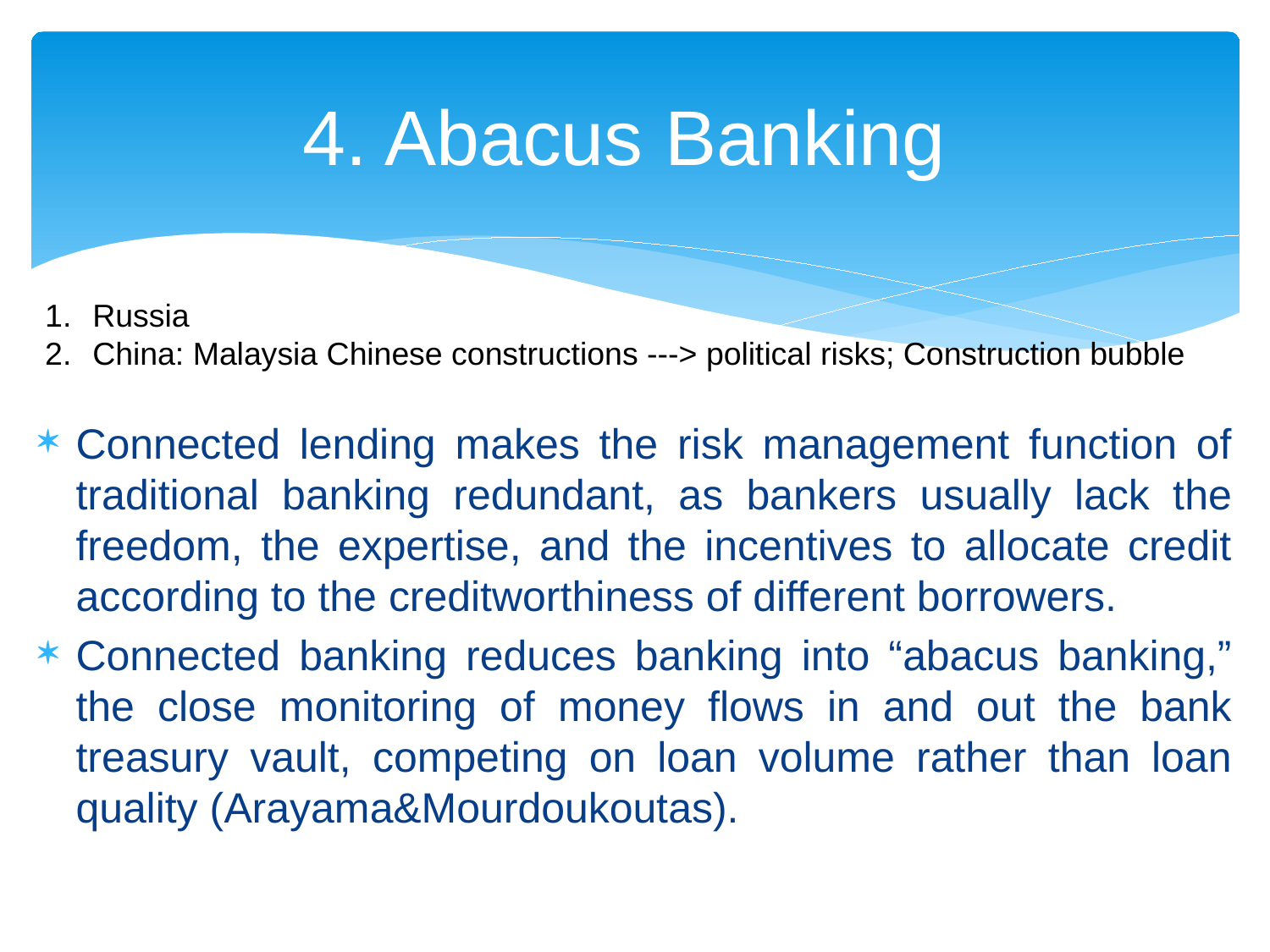

# 4. Abacus Banking
Russia
China: Malaysia Chinese constructions ---> political risks; Construction bubble
Connected lending makes the risk management function of traditional banking redundant, as bankers usually lack the freedom, the expertise, and the incentives to allocate credit according to the creditworthiness of different borrowers.
Connected banking reduces banking into “abacus banking,” the close monitoring of money flows in and out the bank treasury vault, competing on loan volume rather than loan quality (Arayama&Mourdoukoutas).